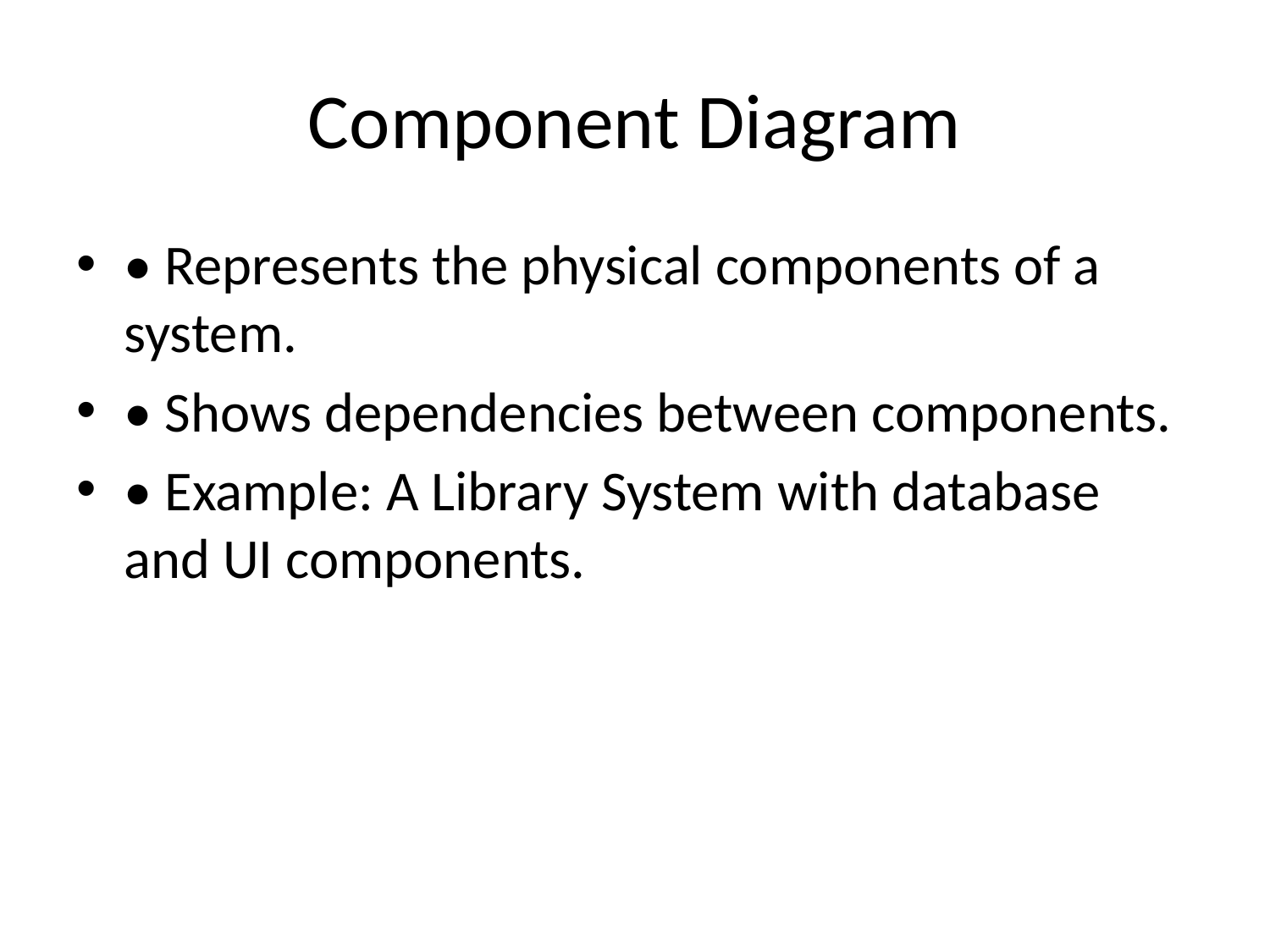

# Component Diagram
• Represents the physical components of a system.
• Shows dependencies between components.
• Example: A Library System with database and UI components.